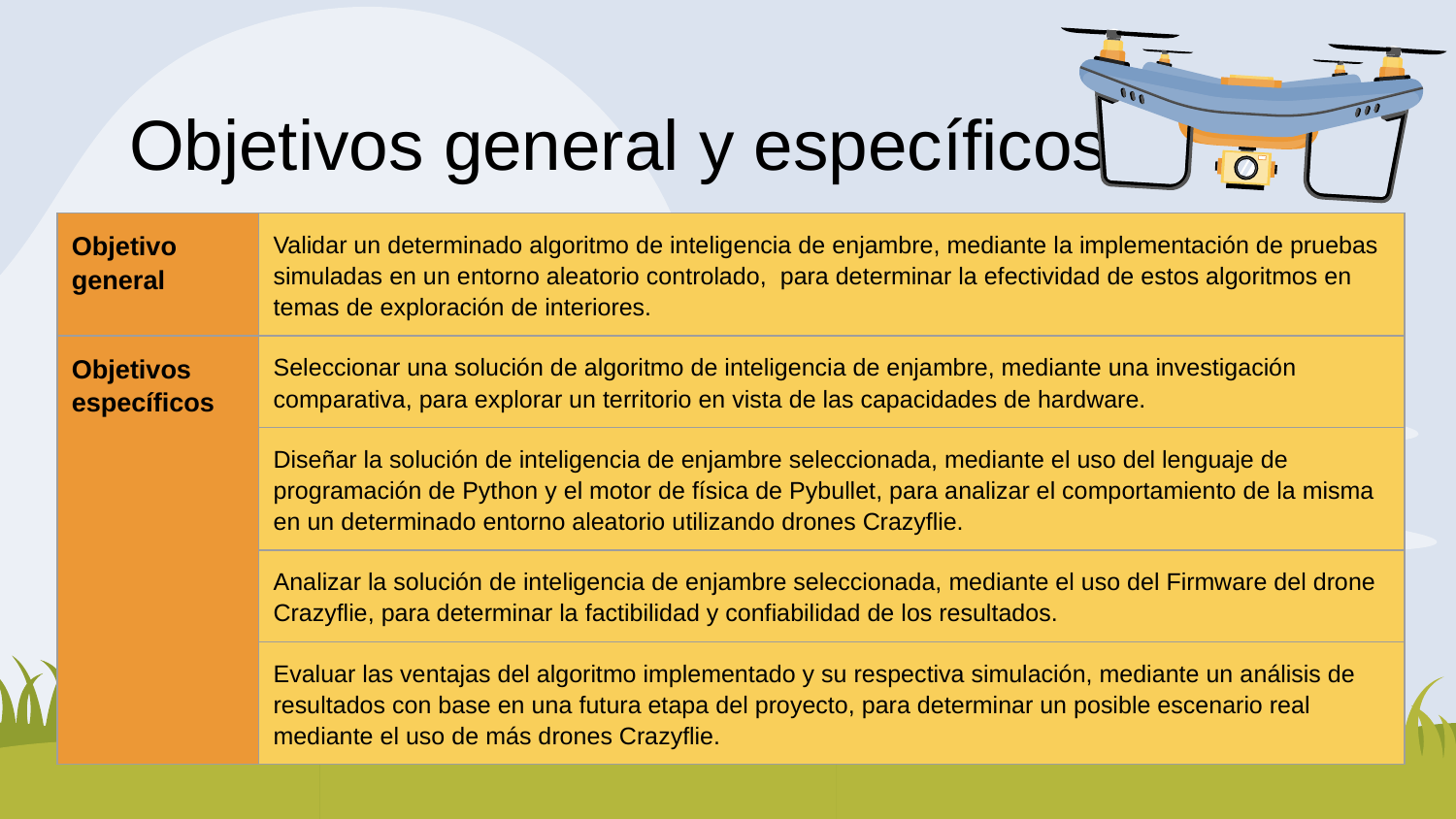

# Objetivos general y específicos
| Objetivo general | Validar un determinado algoritmo de inteligencia de enjambre, mediante la implementación de pruebas simuladas en un entorno aleatorio controlado, para determinar la efectividad de estos algoritmos en temas de exploración de interiores. |
| --- | --- |
| Objetivos específicos | Seleccionar una solución de algoritmo de inteligencia de enjambre, mediante una investigación comparativa, para explorar un territorio en vista de las capacidades de hardware. |
|  | Diseñar la solución de inteligencia de enjambre seleccionada, mediante el uso del lenguaje de programación de Python y el motor de física de Pybullet, para analizar el comportamiento de la misma en un determinado entorno aleatorio utilizando drones Crazyflie. |
|  | Analizar la solución de inteligencia de enjambre seleccionada, mediante el uso del Firmware del drone Crazyflie, para determinar la factibilidad y confiabilidad de los resultados. |
|  | Evaluar las ventajas del algoritmo implementado y su respectiva simulación, mediante un análisis de resultados con base en una futura etapa del proyecto, para determinar un posible escenario real mediante el uso de más drones Crazyflie. |